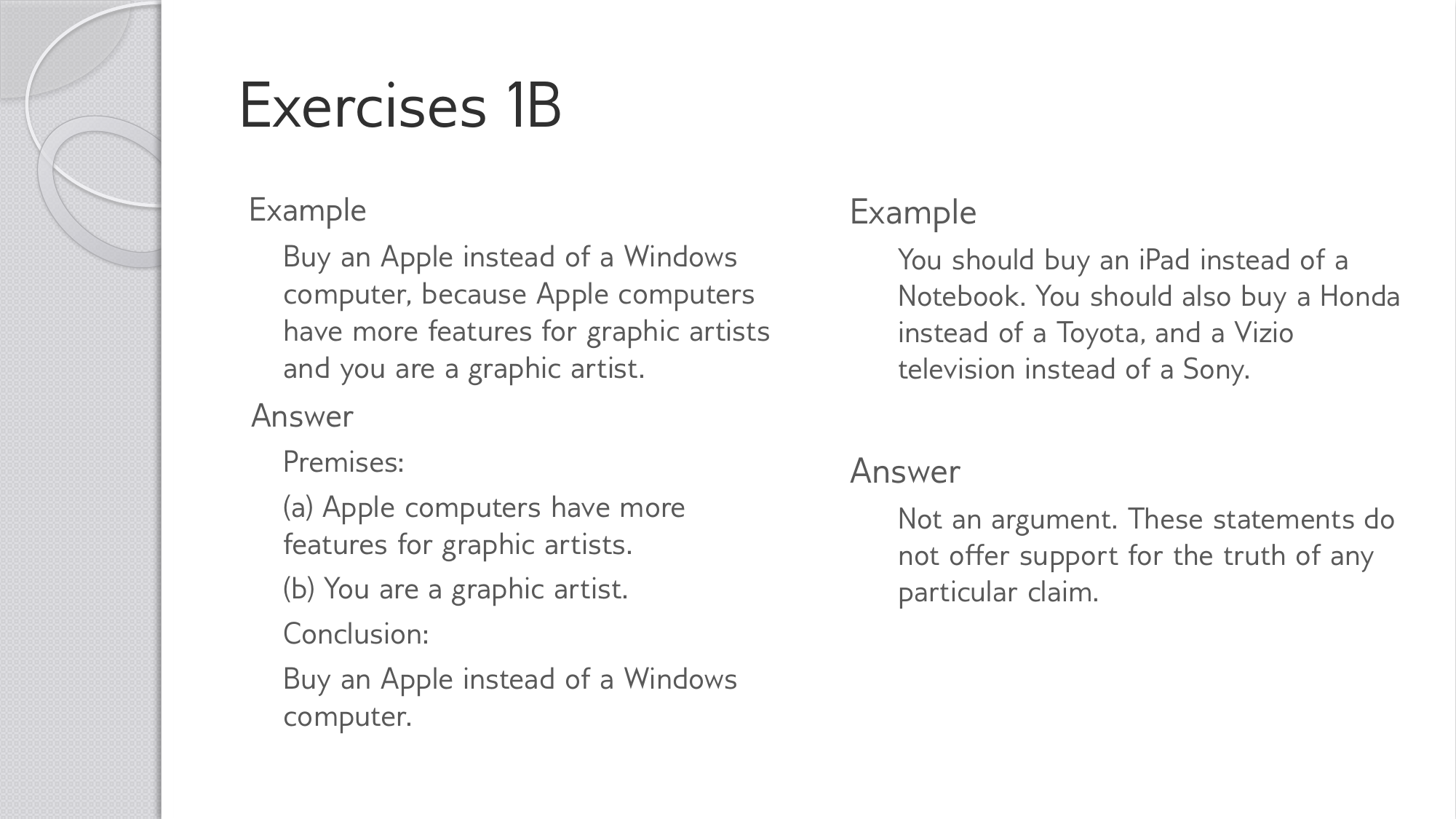

# Exercises 1B
 Example
Buy an Apple instead of a Windows computer, because Apple computers have more features for graphic artists and you are a graphic artist.
Answer
Premises:
(a) Apple computers have more features for graphic artists.
(b) You are a graphic artist.
Conclusion:
Buy an Apple instead of a Windows computer.
Example
You should buy an iPad instead of a Notebook. You should also buy a Honda instead of a Toyota, and a Vizio television instead of a Sony.

Answer
Not an argument. These statements do not offer support for the truth of any particular claim.